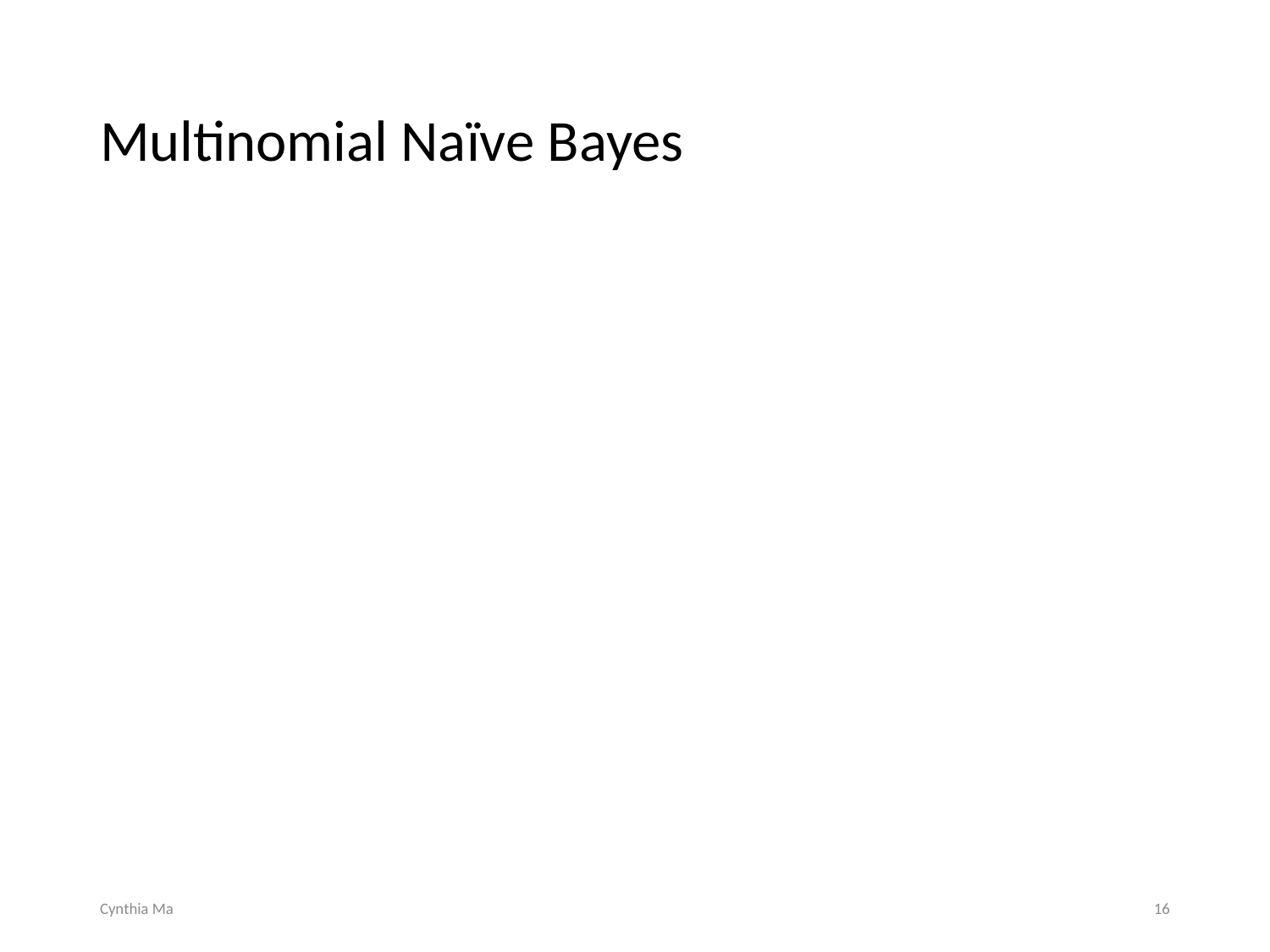

# Multinomial Naïve Bayes
Cynthia Ma
16